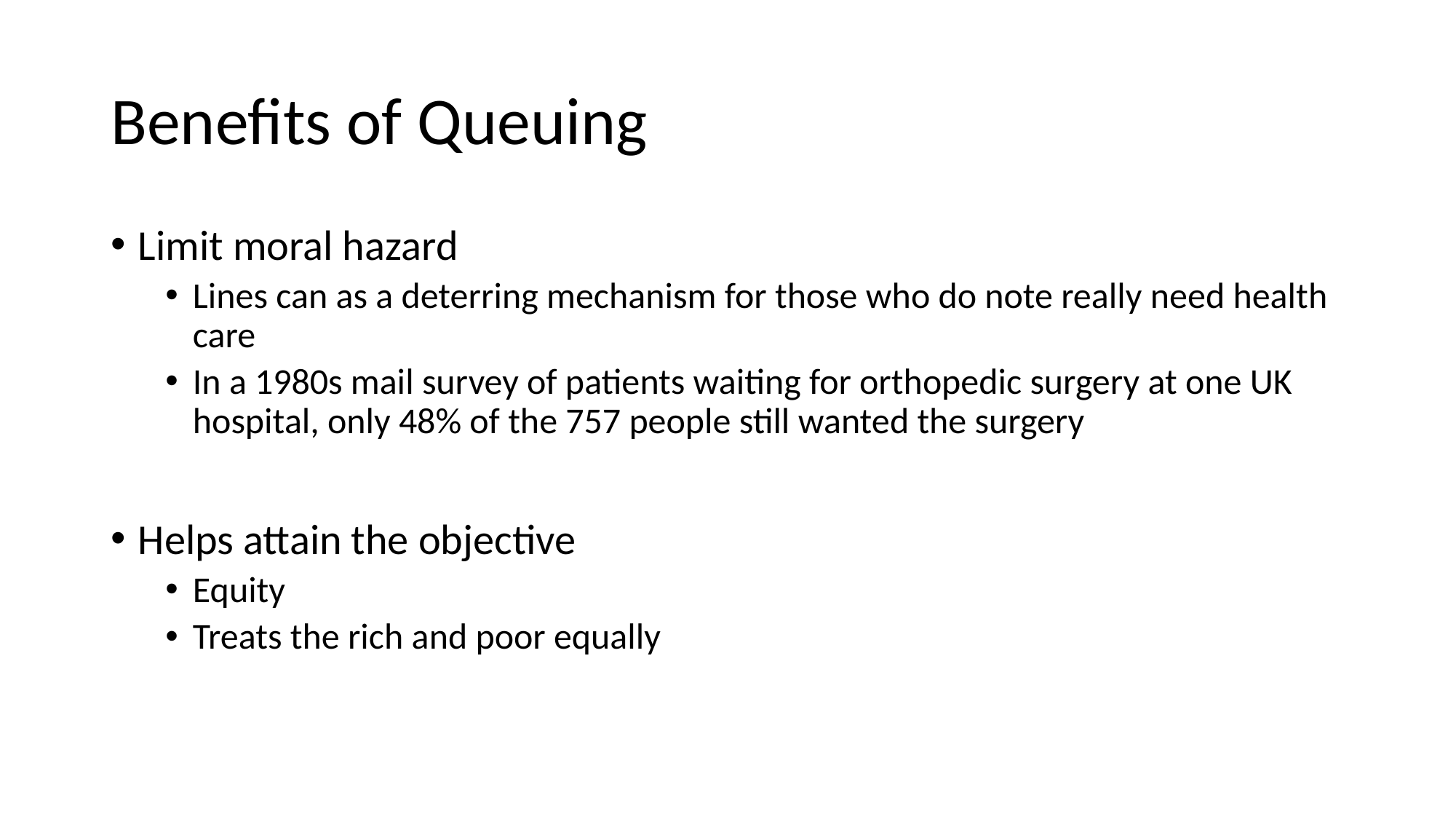

# Benefits of Queuing
Limit moral hazard
Lines can as a deterring mechanism for those who do note really need health care
In a 1980s mail survey of patients waiting for orthopedic surgery at one UK hospital, only 48% of the 757 people still wanted the surgery

Helps attain the objective
Equity
Treats the rich and poor equally